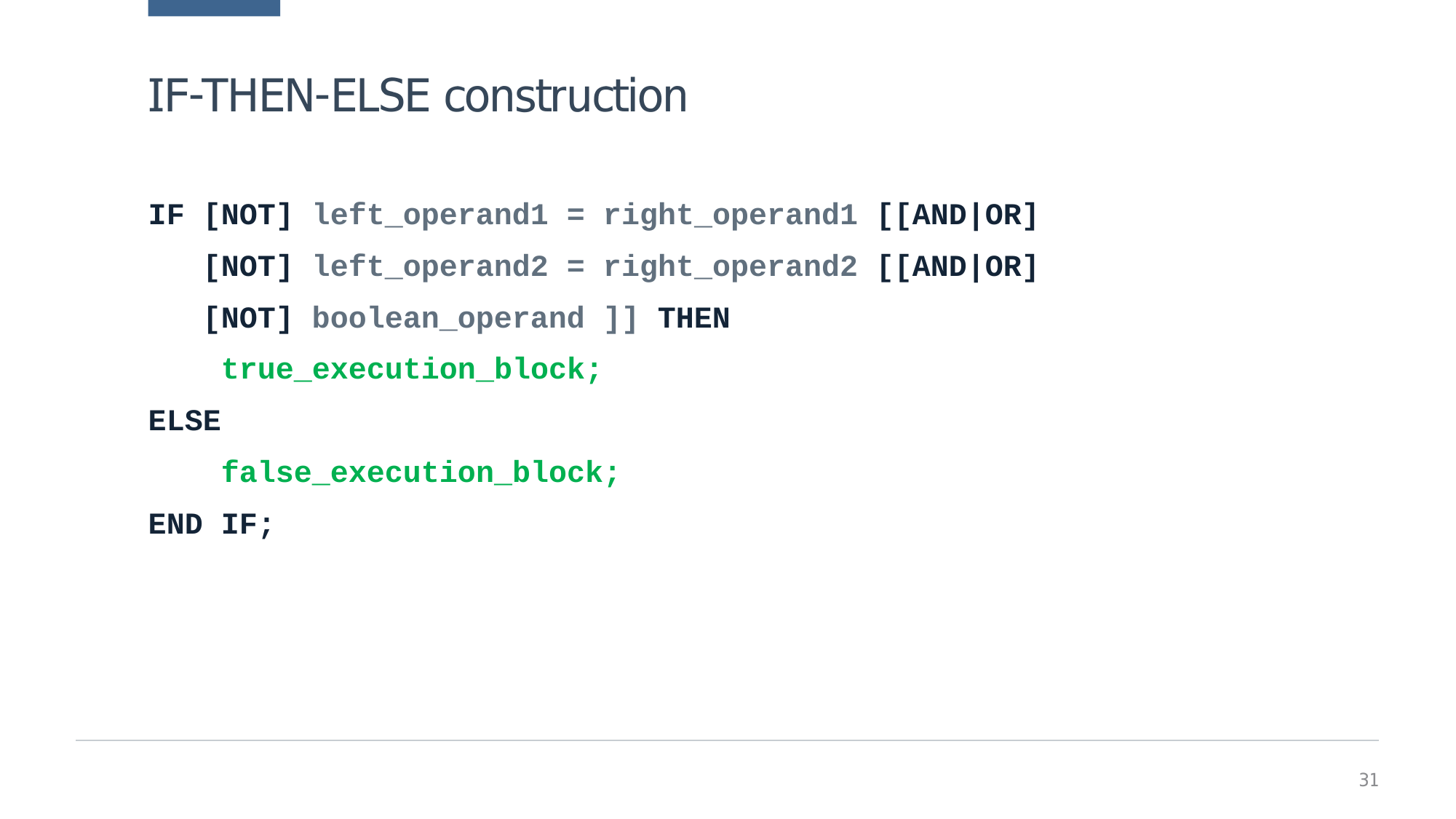

# IF-THEN-ELSE construction

IF [NOT] left_operand1 = right_operand1 [[AND|OR]
   [NOT] left_operand2 = right_operand2 [[AND|OR]
   [NOT] boolean_operand ]] THEN
    true_execution_block;
ELSE
    false_execution_block;
END IF;